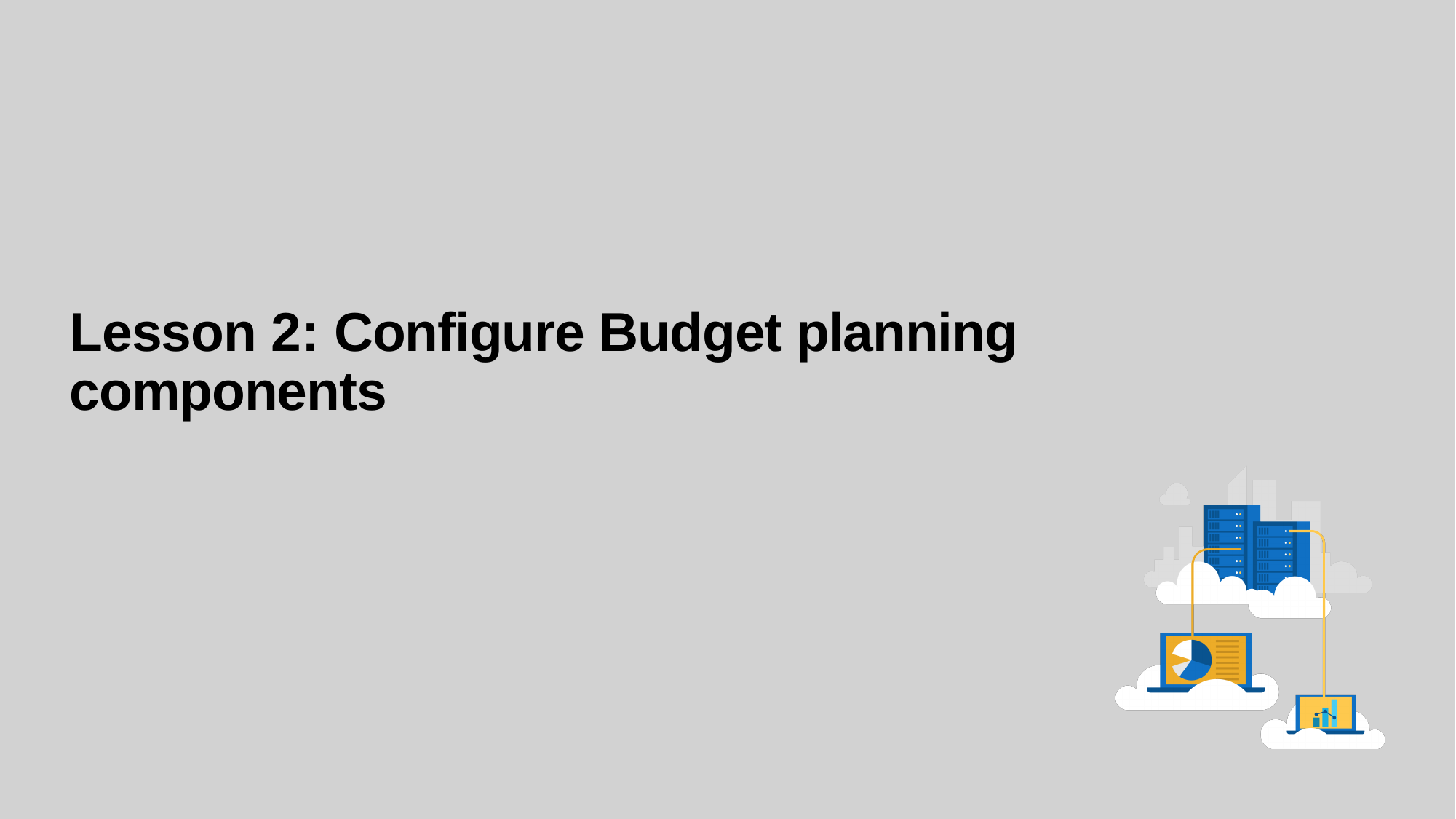

# Lesson 2: Configure Budget planning components